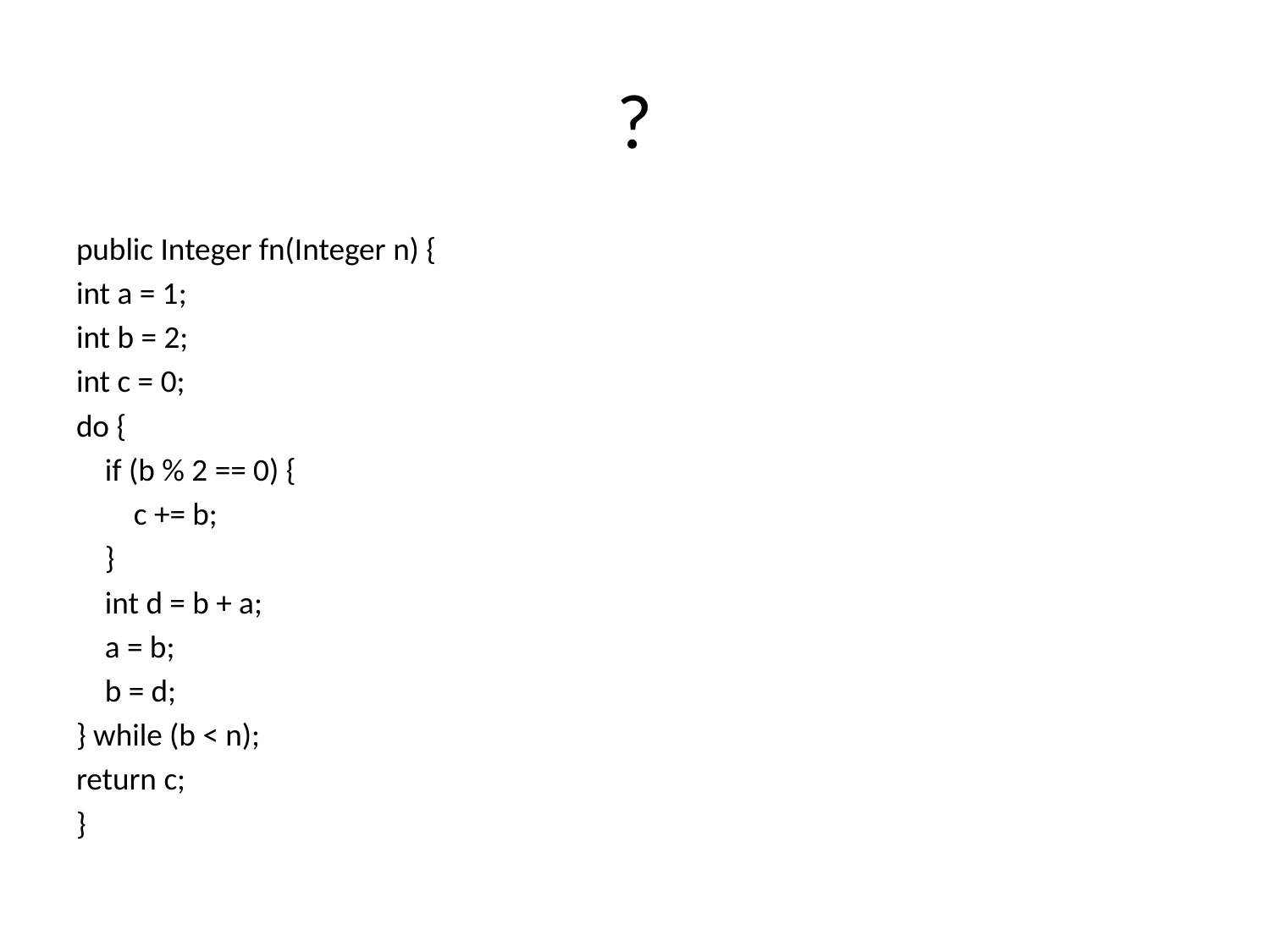

# ?
public Integer fn(Integer n) {
int a = 1;
int b = 2;
int c = 0;
do {
    if (b % 2 == 0) {
        c += b;
    }
    int d = b + a;
    a = b;
    b = d;
} while (b < n);
return c;
}